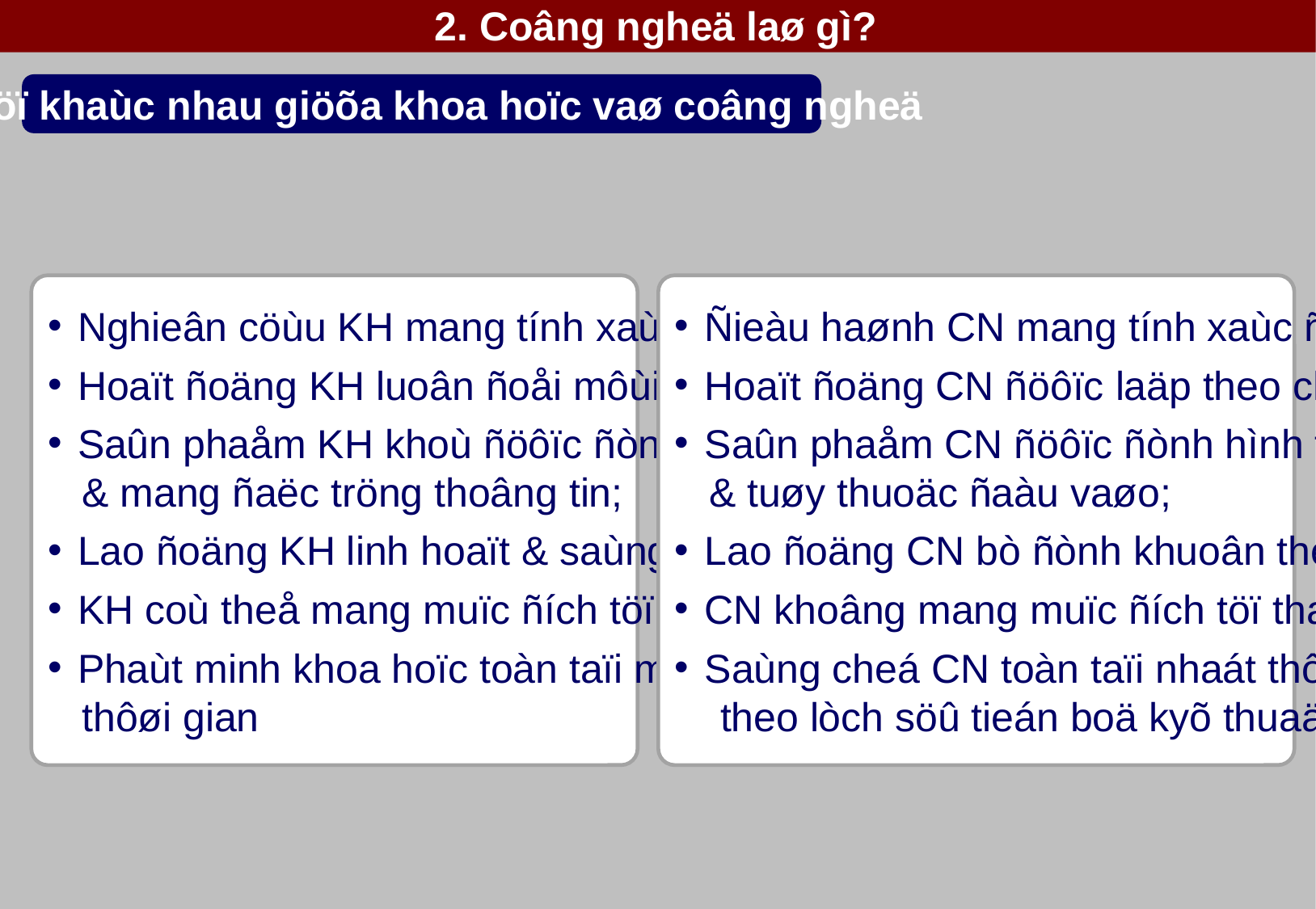

2. Coâng ngheä laø gì?
Söï khaùc nhau giöõa khoa hoïc vaø coâng ngheä
Nghieân cöùu KH mang tính xaùc suaát;
Hoaït ñoäng KH luoân ñoåi môùi,khoâng laëp laïi;
Saûn phaåm KH khoù ñöôïc ñònh hình tröôùc
   & mang ñaëc tröng thoâng tin;
Lao ñoäng KH linh hoaït & saùng taïo cao
KH coù theå mang muïc ñích töï thaân
Phaùt minh khoa hoïc toàn taïi maõi vôùi
   thôøi gian
Ñieàu haønh CN mang tính xaùc ñònh;
Hoaït ñoäng CN ñöôïc laäp theo chu kyø;
Saûn phaåm CN ñöôïc ñònh hình theo thieát keá
   & tuøy thuoäc ñaàu vaøo;
Lao ñoäng CN bò ñònh khuoân theo qui ñònh;
CN khoâng mang muïc ñích töï thaân;
Saùng cheá CN toàn taïi nhaát thôøi vaø seõ bò tieâu
    theo lòch söû tieán boä kyõ thuaät.